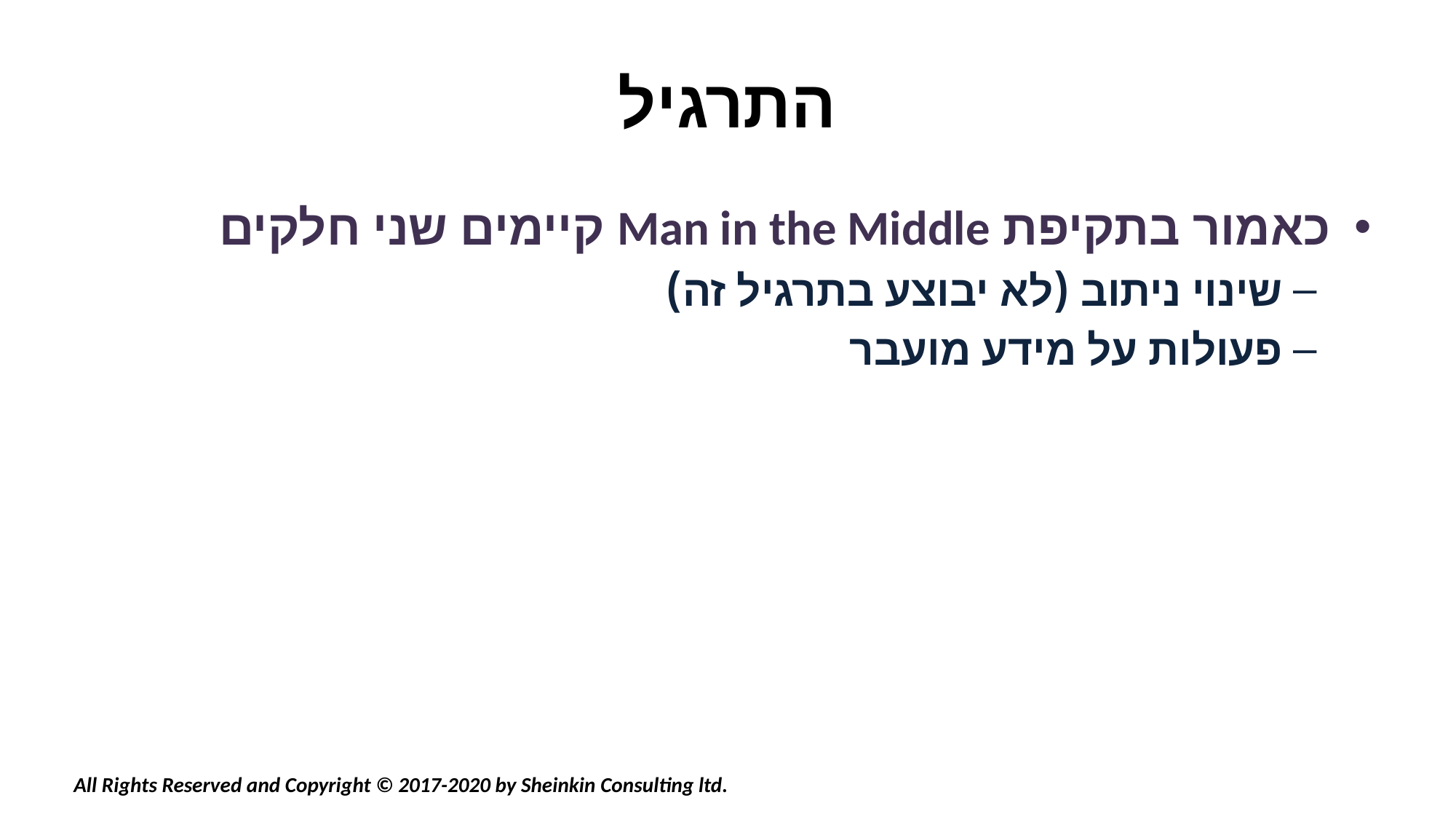

# התרגיל
כאמור בתקיפת Man in the Middle קיימים שני חלקים
שינוי ניתוב (לא יבוצע בתרגיל זה)
פעולות על מידע מועבר